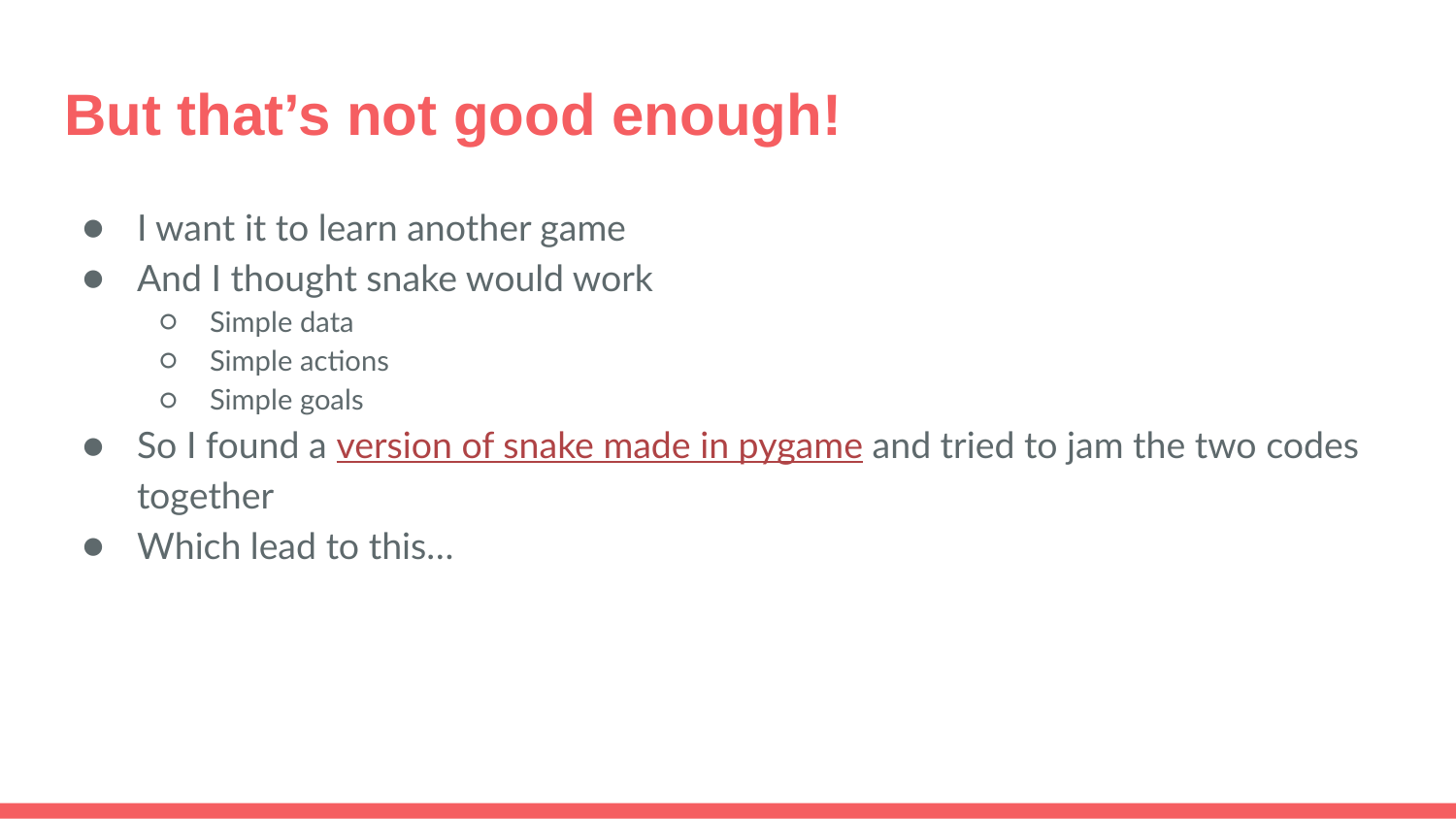

# But that’s not good enough!
I want it to learn another game
And I thought snake would work
Simple data
Simple actions
Simple goals
So I found a version of snake made in pygame and tried to jam the two codes together
Which lead to this…